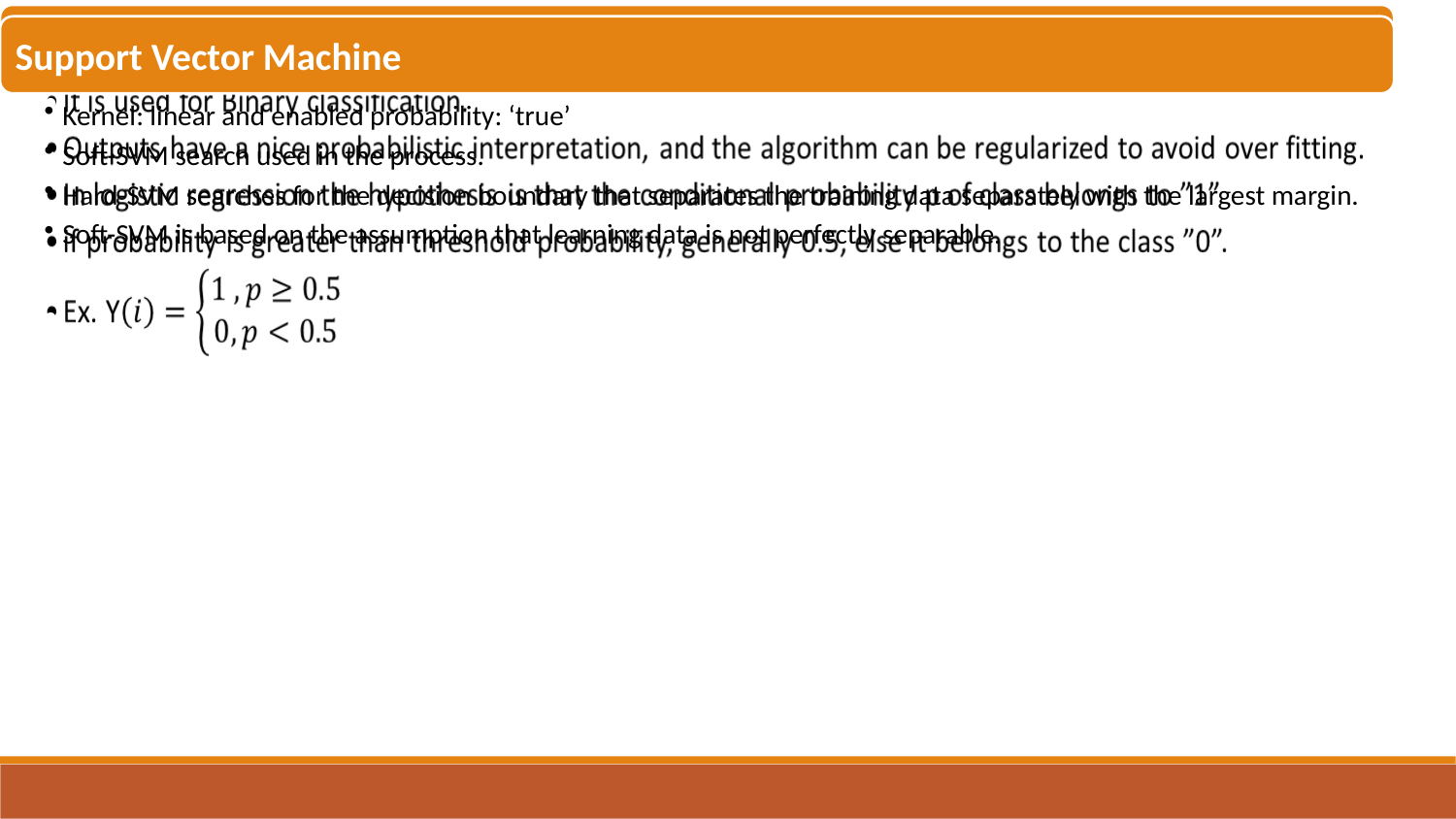

Proposed Models
Logistic Regression

Support Vector Machine
Kernel: linear and enabled probability: ‘true’
Soft-SVM search used in the process.
Hard-SVM searches for the decision boundary that separates the training data separately with the largest margin.
Soft-SVM is based on the assumption that learning data is not perfectly separable.